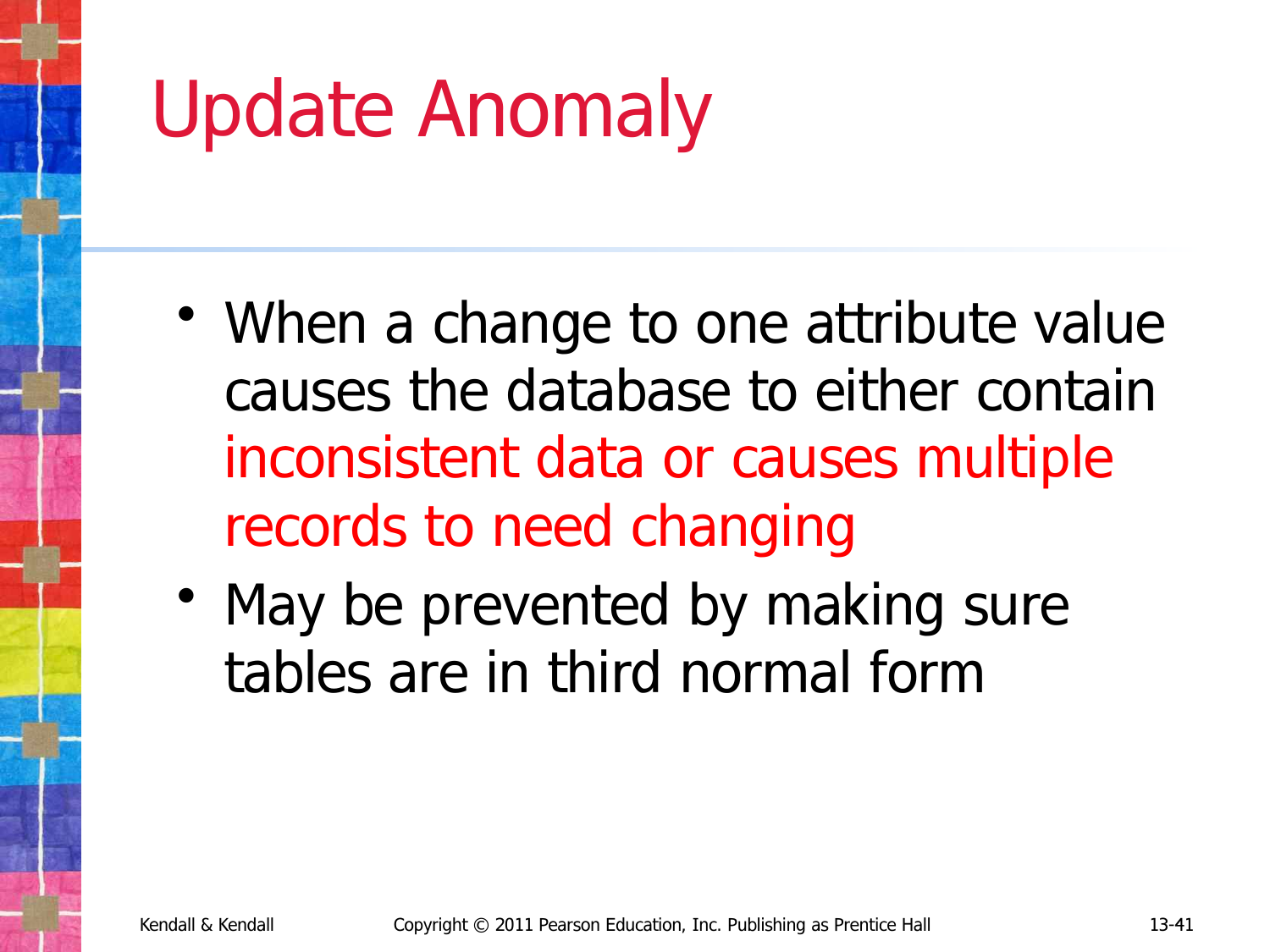

# Update Anomaly
When a change to one attribute value causes the database to either contain inconsistent data or causes multiple records to need changing
May be prevented by making sure tables are in third normal form
Kendall & Kendall	Copyright © 2011 Pearson Education, Inc. Publishing as Prentice Hall
13-41